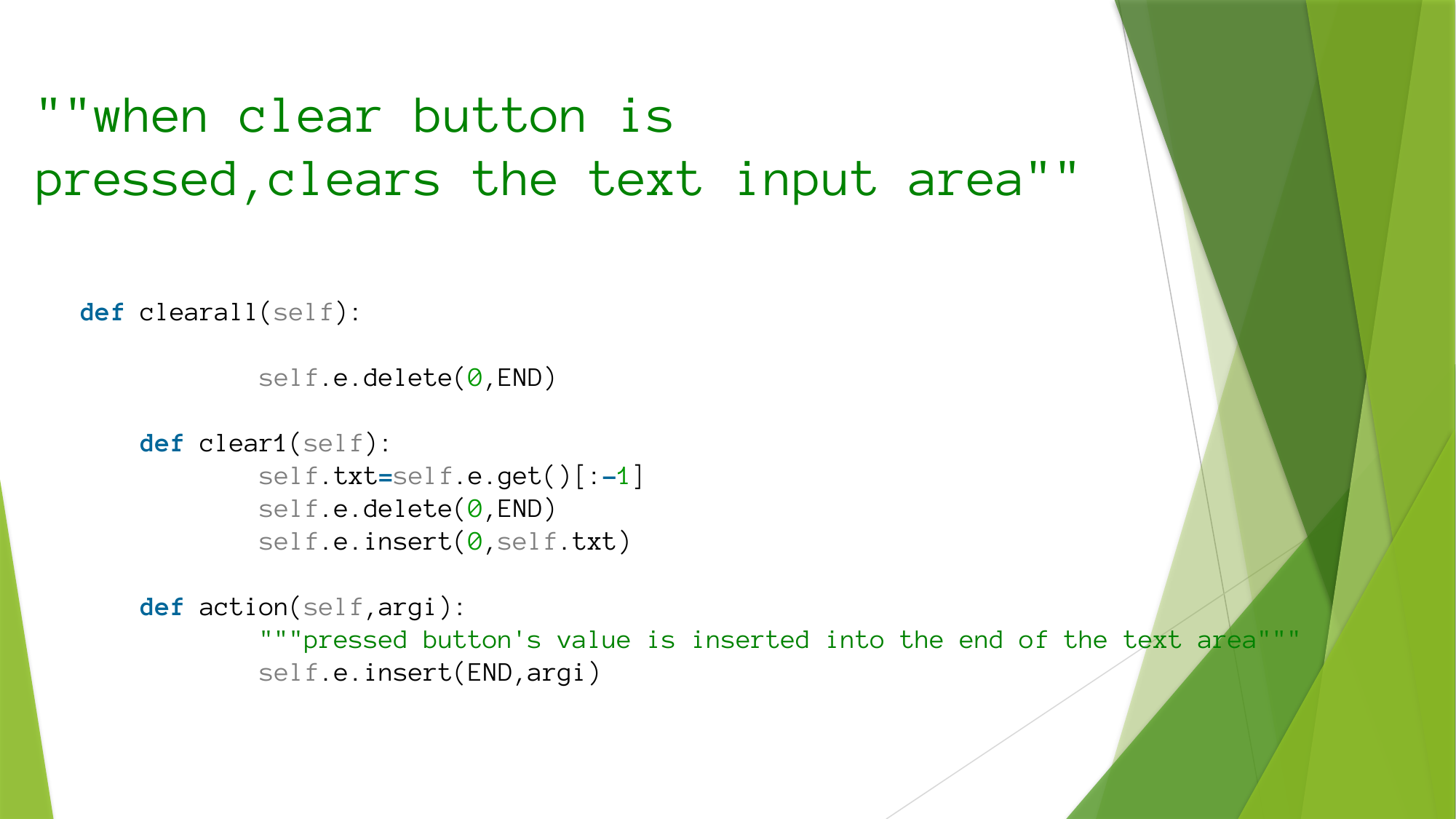

# ""when clear button is pressed,clears the text input area""
def clearall(self):

            self.e.delete(0,END)

    def clear1(self):
            self.txt=self.e.get()[:-1]
            self.e.delete(0,END)
            self.e.insert(0,self.txt)

    def action(self,argi):
            """pressed button's value is inserted into the end of the text area"""
            self.e.insert(END,argi)